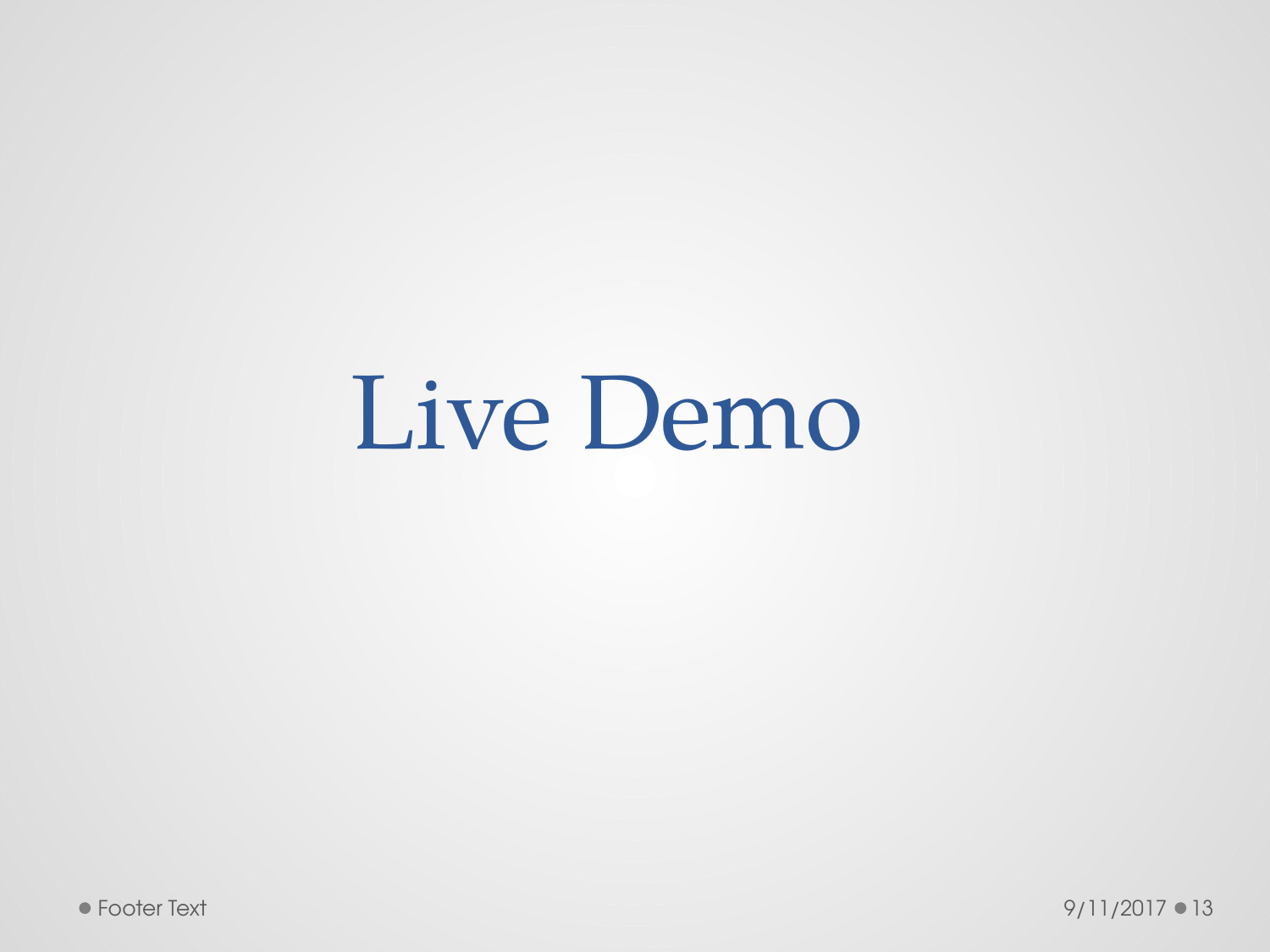

# Live Demo
Footer Text
9/11/2017
13